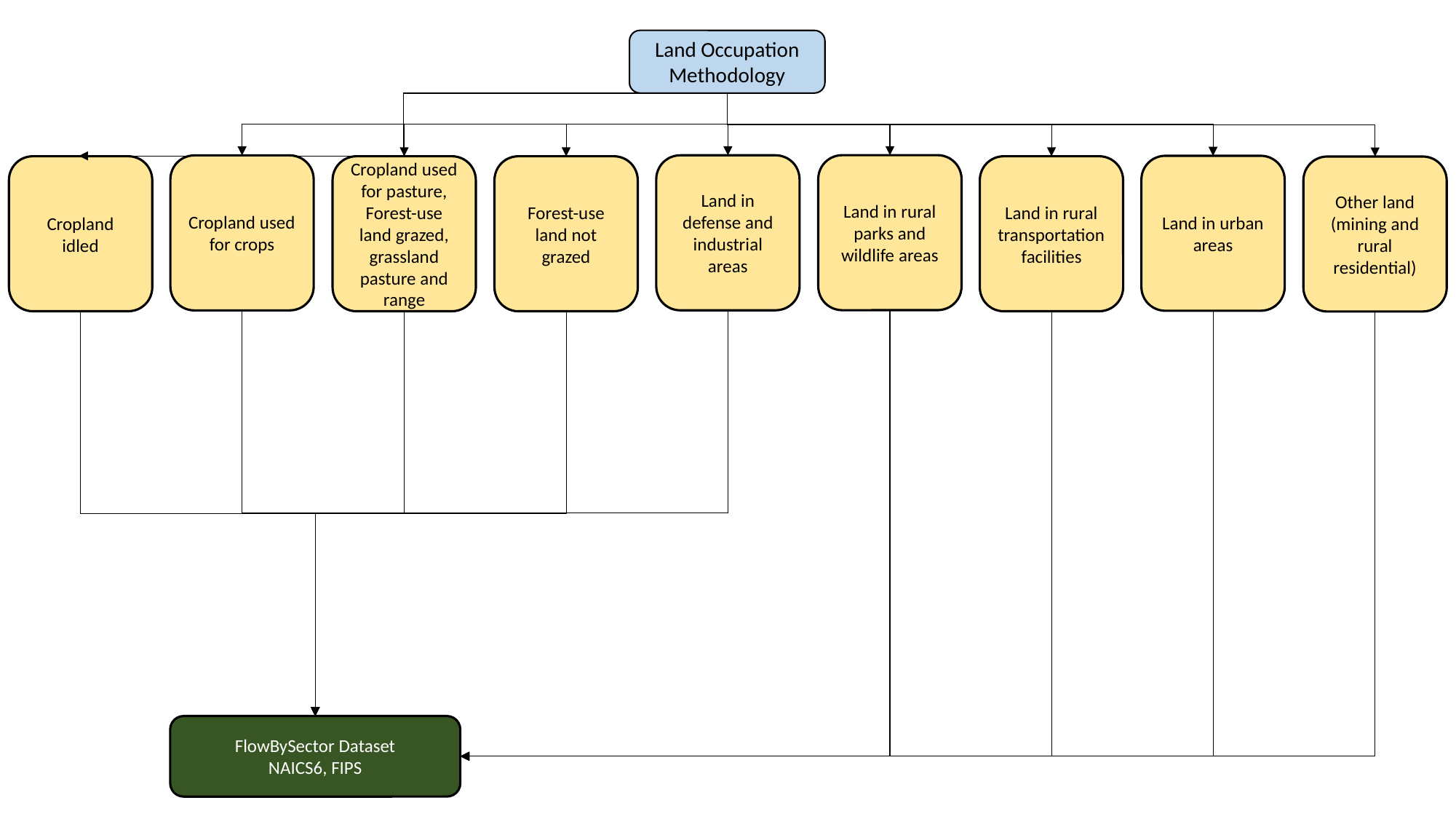

Land Occupation Methodology
Land in rural parks and wildlife areas
Land in defense and industrial areas
Cropland used for crops
Land in urban areas
Cropland idled
Forest-use land not grazed
Land in rural transportation facilities
Cropland used for pasture, Forest-use land grazed, grassland pasture and range
Other land (mining and rural residential)
FlowBySector Dataset
NAICS6, FIPS